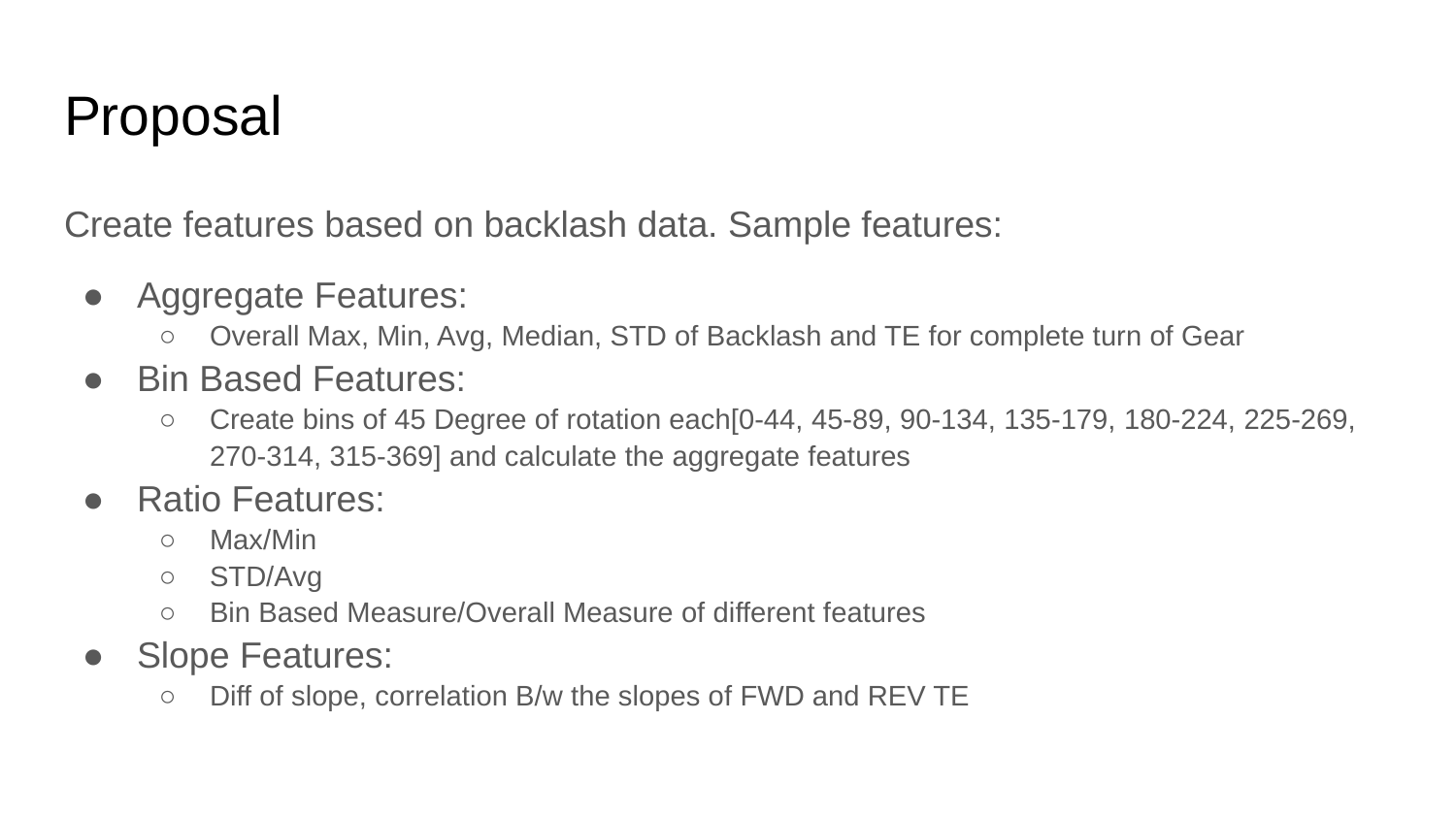

# Proposal
Create features based on backlash data. Sample features:
Aggregate Features:
Overall Max, Min, Avg, Median, STD of Backlash and TE for complete turn of Gear
Bin Based Features:
Create bins of 45 Degree of rotation each[0-44, 45-89, 90-134, 135-179, 180-224, 225-269, 270-314, 315-369] and calculate the aggregate features
Ratio Features:
Max/Min
STD/Avg
Bin Based Measure/Overall Measure of different features
Slope Features:
Diff of slope, correlation B/w the slopes of FWD and REV TE